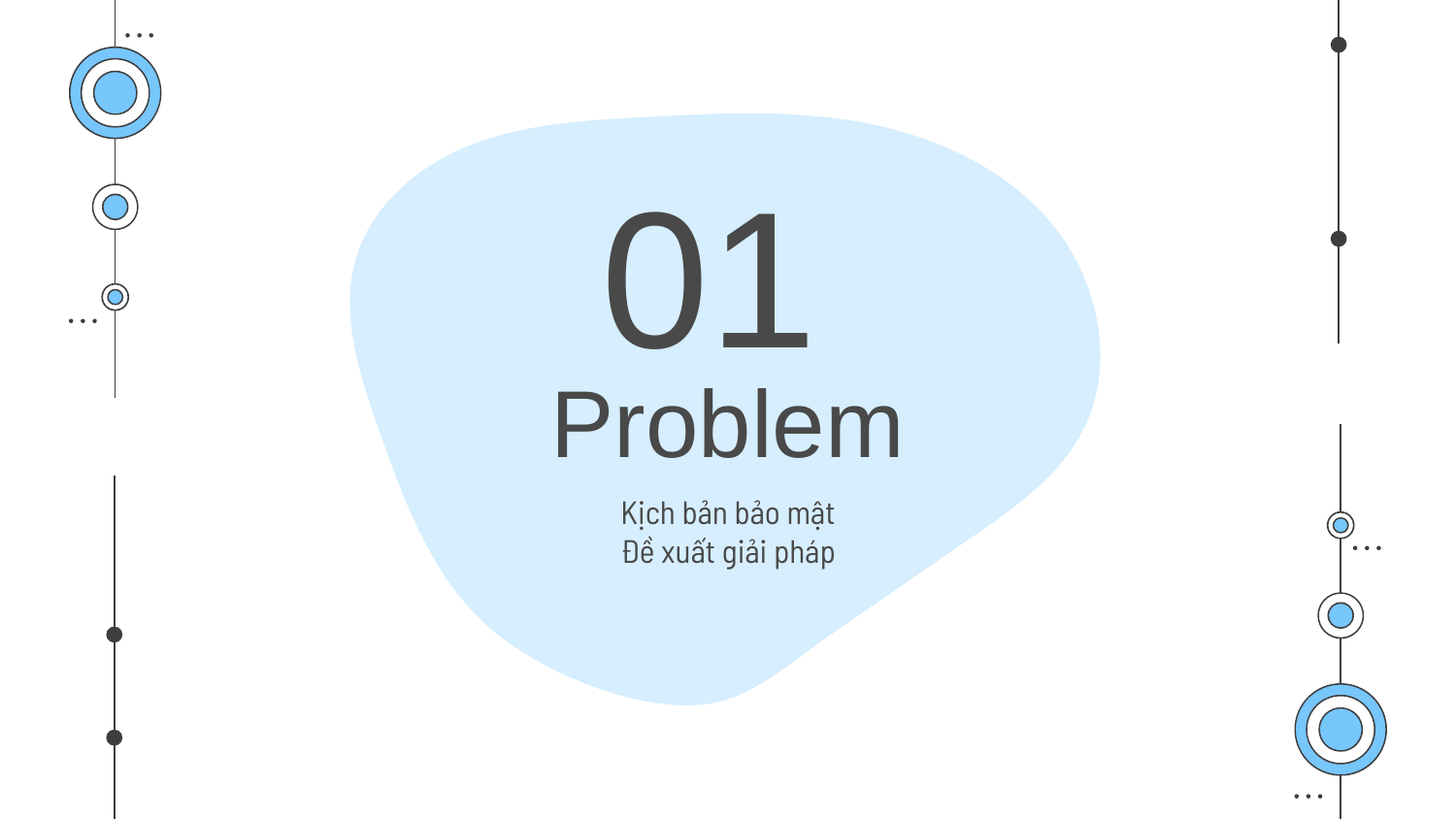

01
# Problem
Kịch bản bảo mật
Đề xuất giải pháp